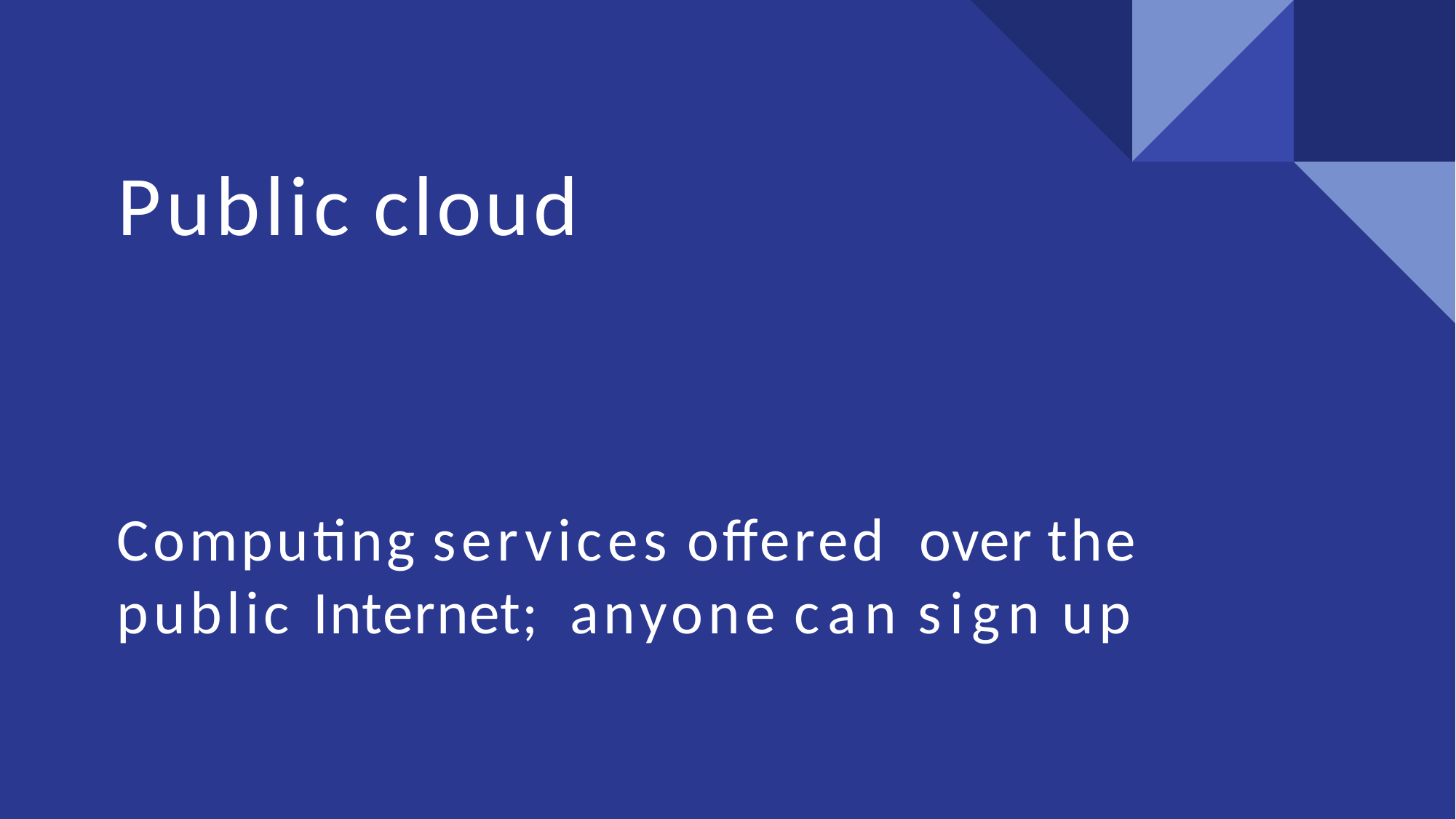

# Public cloud
Computing services offered  over the public Internet;  anyone can sign up